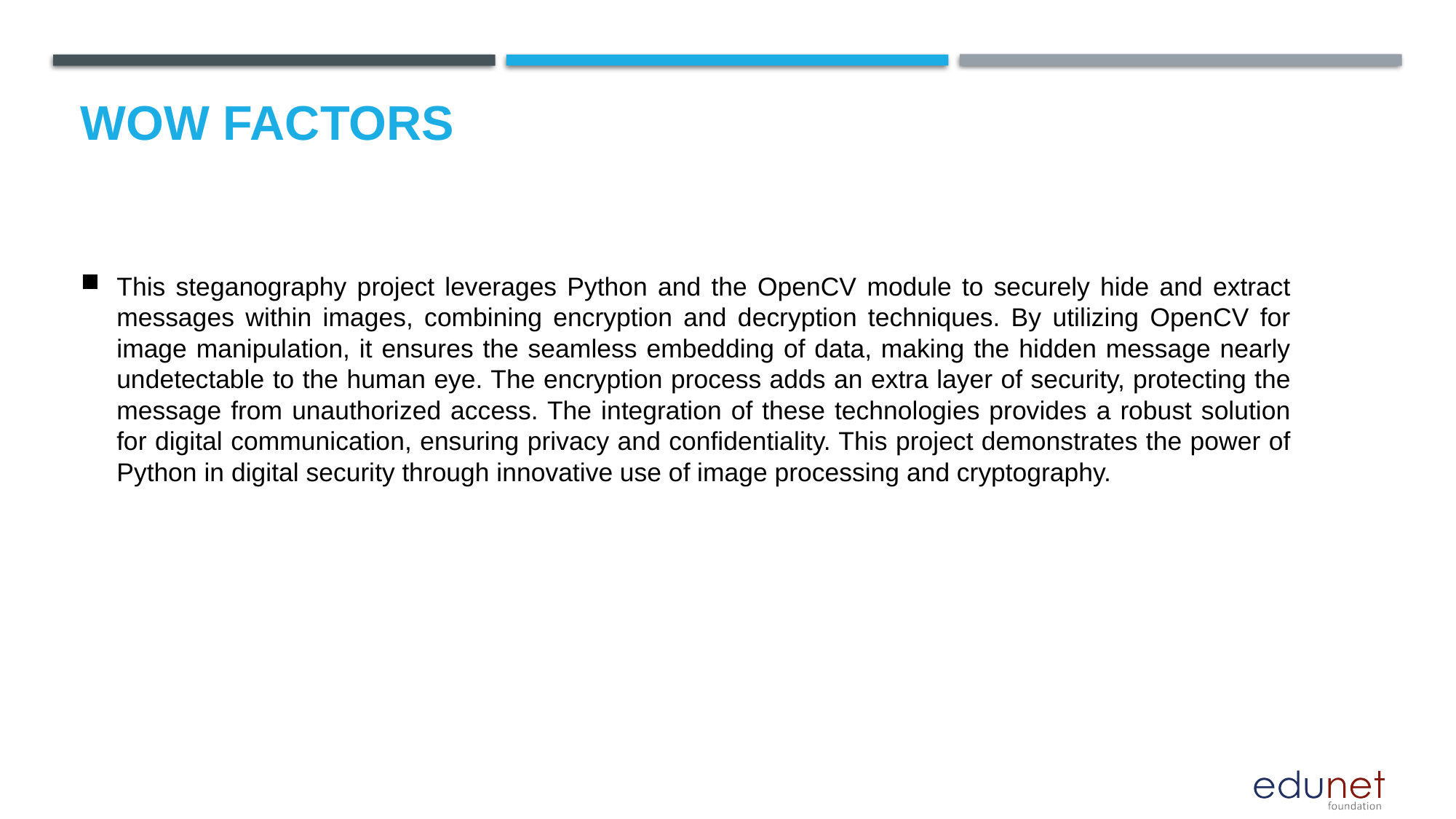

# Wow factors
This steganography project leverages Python and the OpenCV module to securely hide and extract messages within images, combining encryption and decryption techniques. By utilizing OpenCV for image manipulation, it ensures the seamless embedding of data, making the hidden message nearly undetectable to the human eye. The encryption process adds an extra layer of security, protecting the message from unauthorized access. The integration of these technologies provides a robust solution for digital communication, ensuring privacy and confidentiality. This project demonstrates the power of Python in digital security through innovative use of image processing and cryptography.